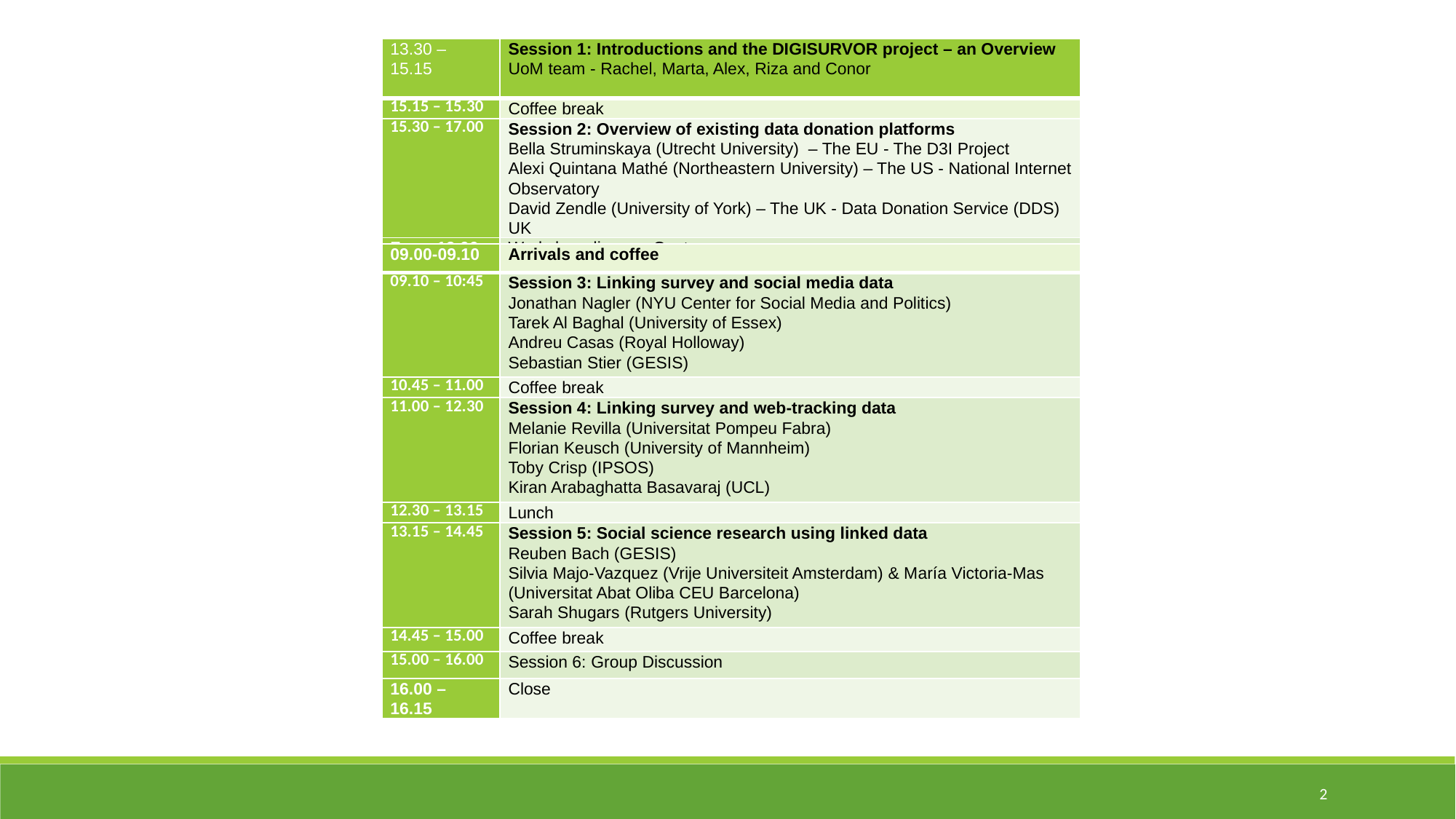

| 13.30 – 15.15 | Session 1: Introductions and the DIGISURVOR project – an Overview UoM team - Rachel, Marta, Alex, Riza and Conor |
| --- | --- |
| 15.15 – 15.30 | Coffee break |
| 15.30 – 17.00 | Session 2: Overview of existing data donation platforms Bella Struminskaya (Utrecht University) – The EU - The D3I Project Alexi Quintana Mathé (Northeastern University) – The US - National Internet Observatory David Zendle (University of York) – The UK - Data Donation Service (DDS) UK |
| From 19.00 | Workshop dinner – Gusto |
| 09.00-09.10 | Arrivals and coffee |
| --- | --- |
| 09.10 – 10:45 | Session 3: Linking survey and social media data Jonathan Nagler (NYU Center for Social Media and Politics) Tarek Al Baghal (University of Essex) Andreu Casas (Royal Holloway) Sebastian Stier (GESIS) |
| 10.45 – 11.00 | Coffee break |
| 11.00 – 12.30 | Session 4: Linking survey and web-tracking data Melanie Revilla (Universitat Pompeu Fabra) Florian Keusch (University of Mannheim) Toby Crisp (IPSOS) Kiran Arabaghatta Basavaraj (UCL) |
| 12.30 – 13.15 | Lunch |
| 13.15 – 14.45 | Session 5: Social science research using linked data Reuben Bach (GESIS) Silvia Majo-Vazquez (Vrije Universiteit Amsterdam) & María Victoria-Mas (Universitat Abat Oliba CEU Barcelona) Sarah Shugars (Rutgers University) |
| 14.45 – 15.00 | Coffee break |
| 15.00 – 16.00 | Session 6: Group Discussion |
| 16.00 – 16.15 | Close |
2